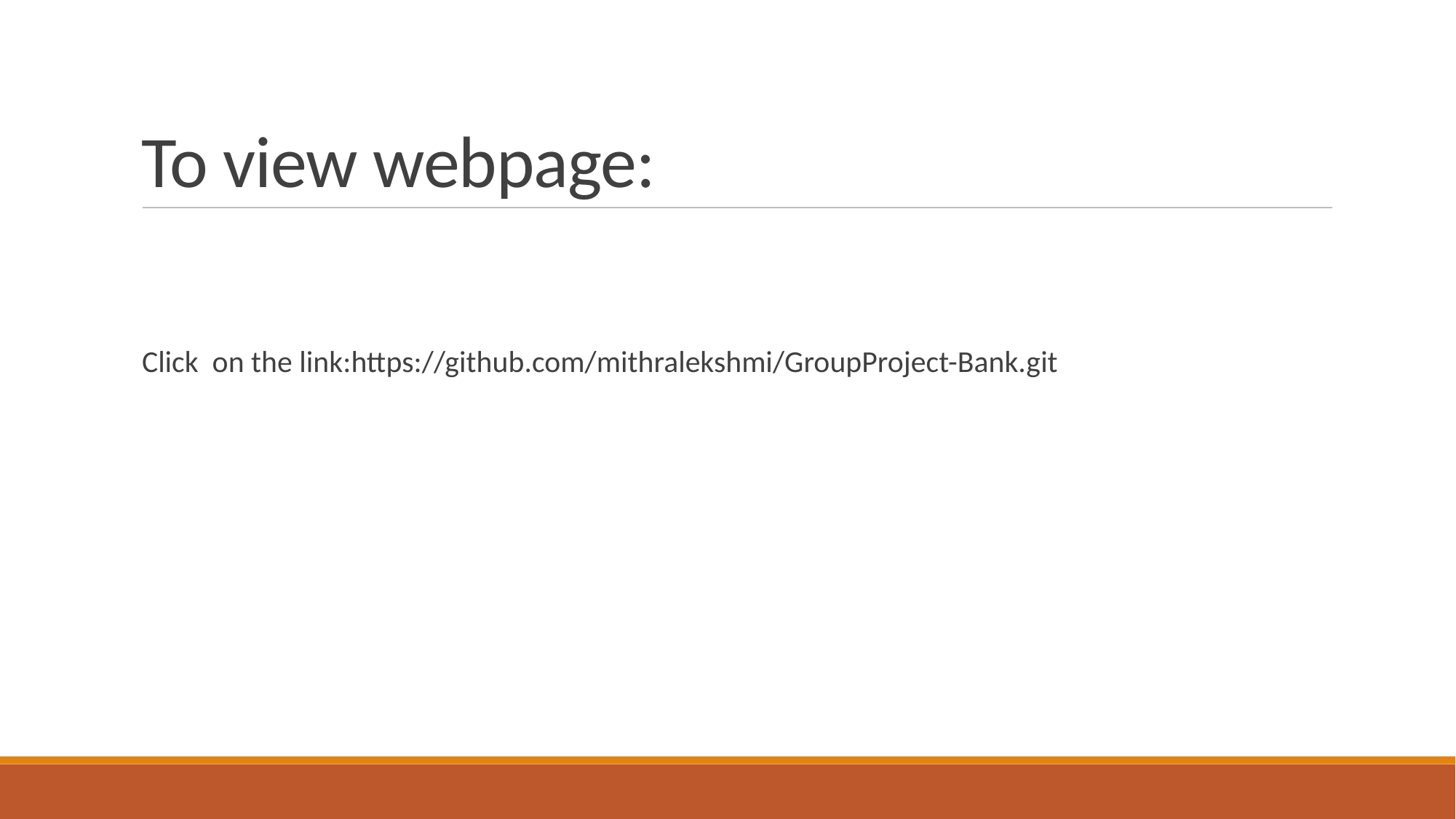

To view webpage:

Click  on the link:https://github.com/mithralekshmi/GroupProject-Bank.git